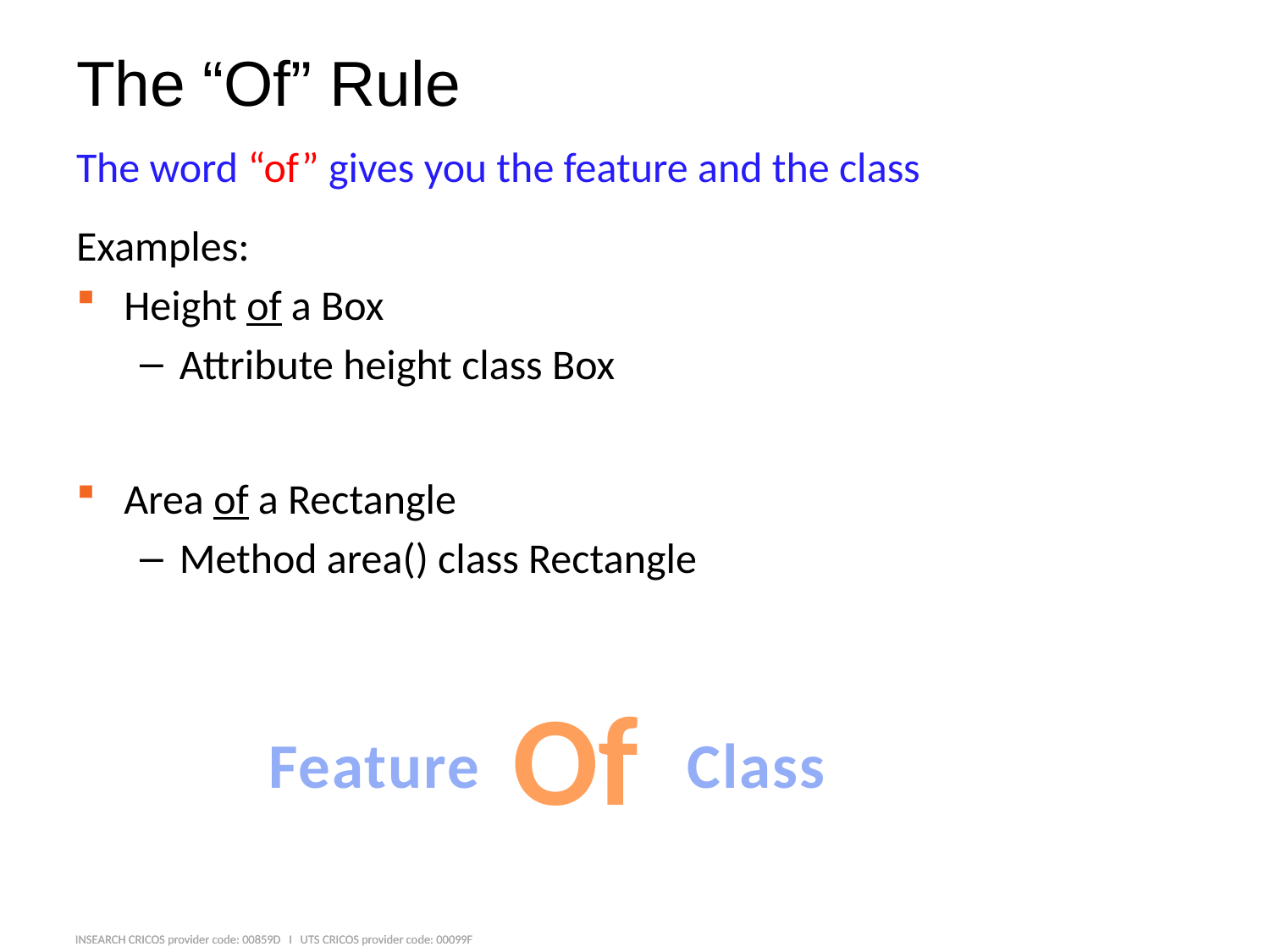

# The “Of” Rule
The word “of” gives you the feature and the class
Examples:
Height of a Box
Attribute height class Box

Area of a Rectangle
Method area() class Rectangle

Of
Feature
Class